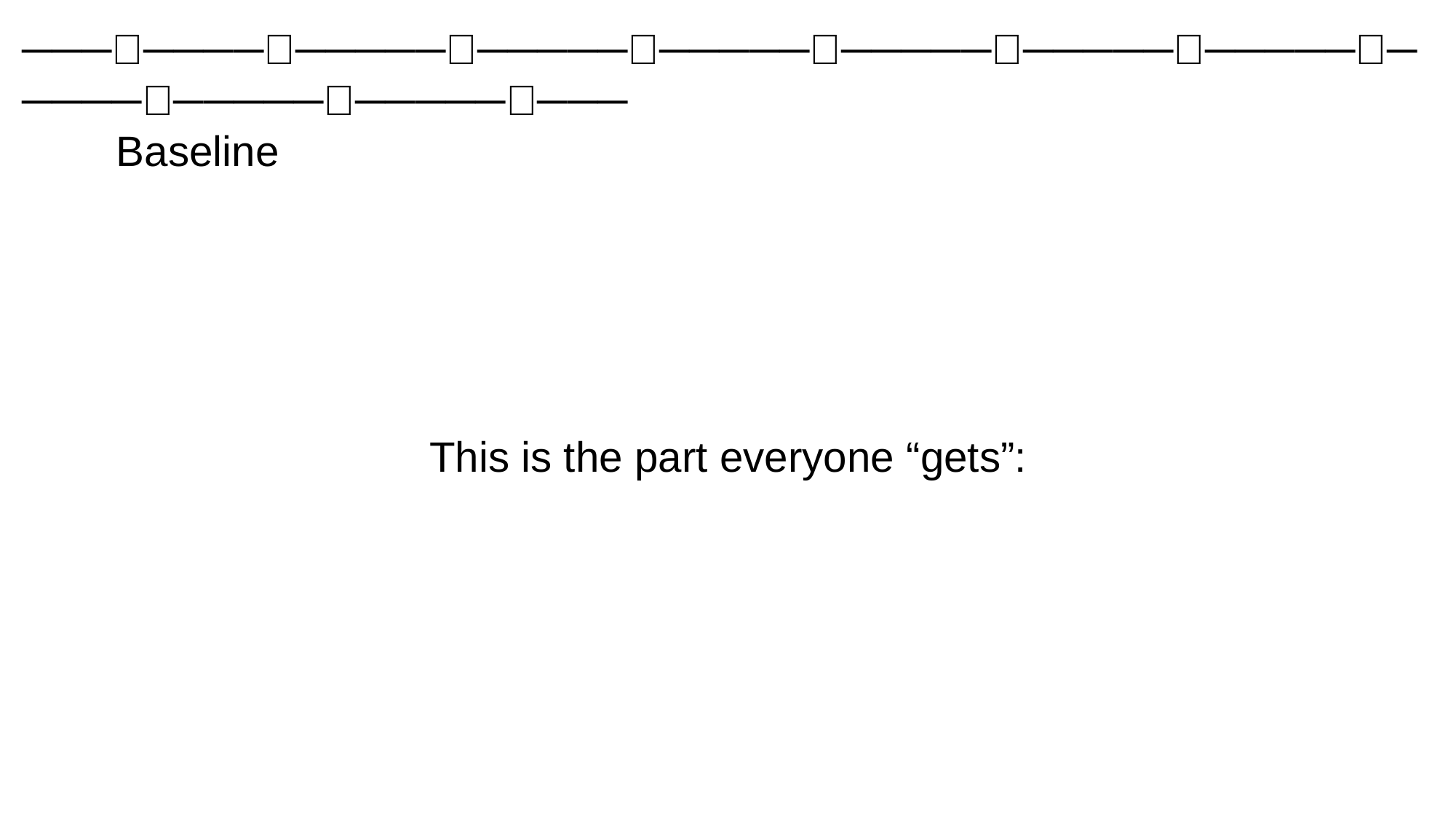

───􀓢────􀓥─────􀓢─────􀓢─────􀓢─────􀓢─────􀓢─────􀓢─────􀓢─────􀓢─────􀓢───
        Baseline

This is the part everyone “gets”: